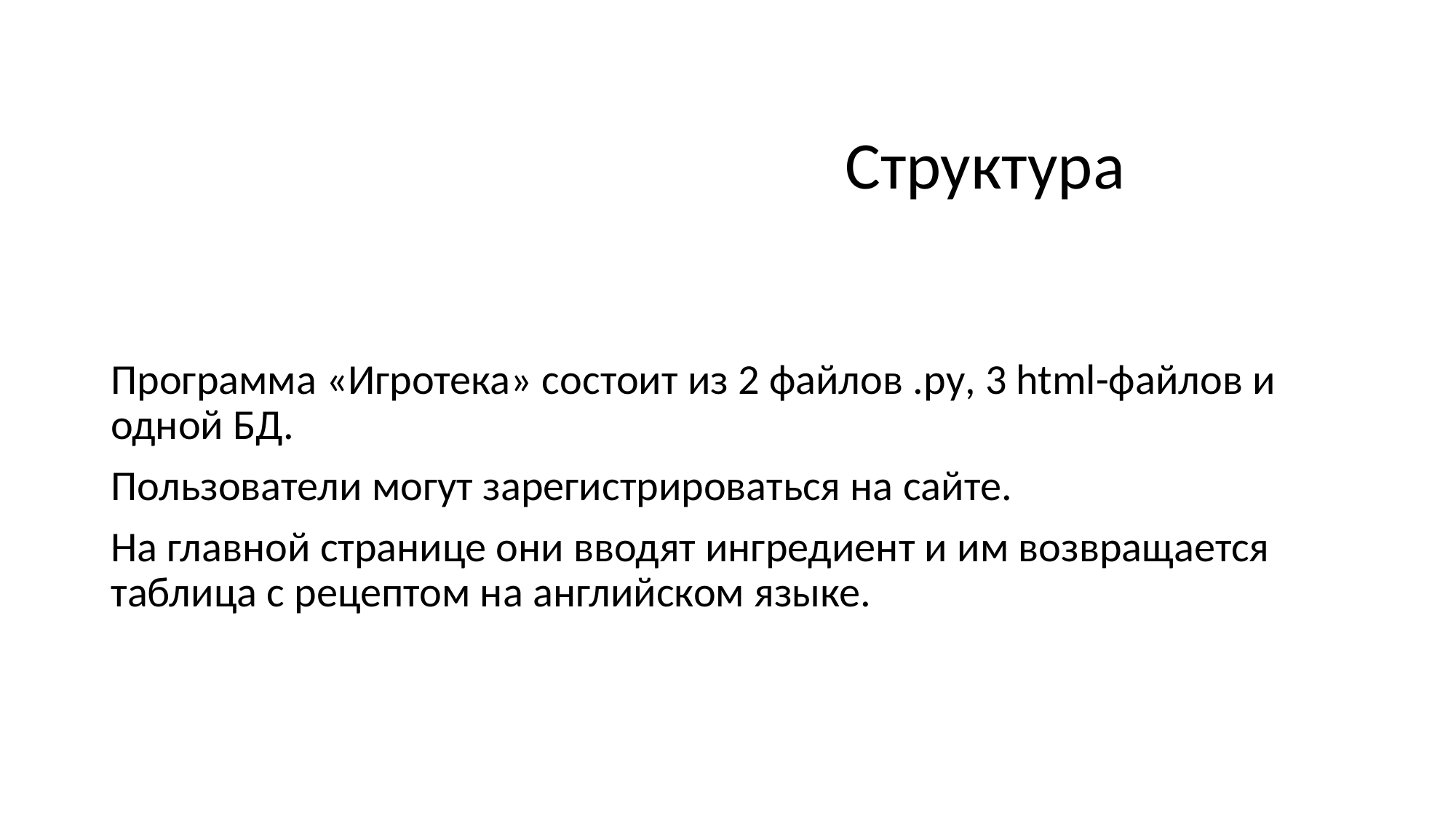

# Структура
Программа «Игротека» состоит из 2 файлов .py, 3 html-файлов и одной БД.
Пользователи могут зарегистрироваться на сайте.
На главной странице они вводят ингредиент и им возвращается таблица с рецептом на английском языке.